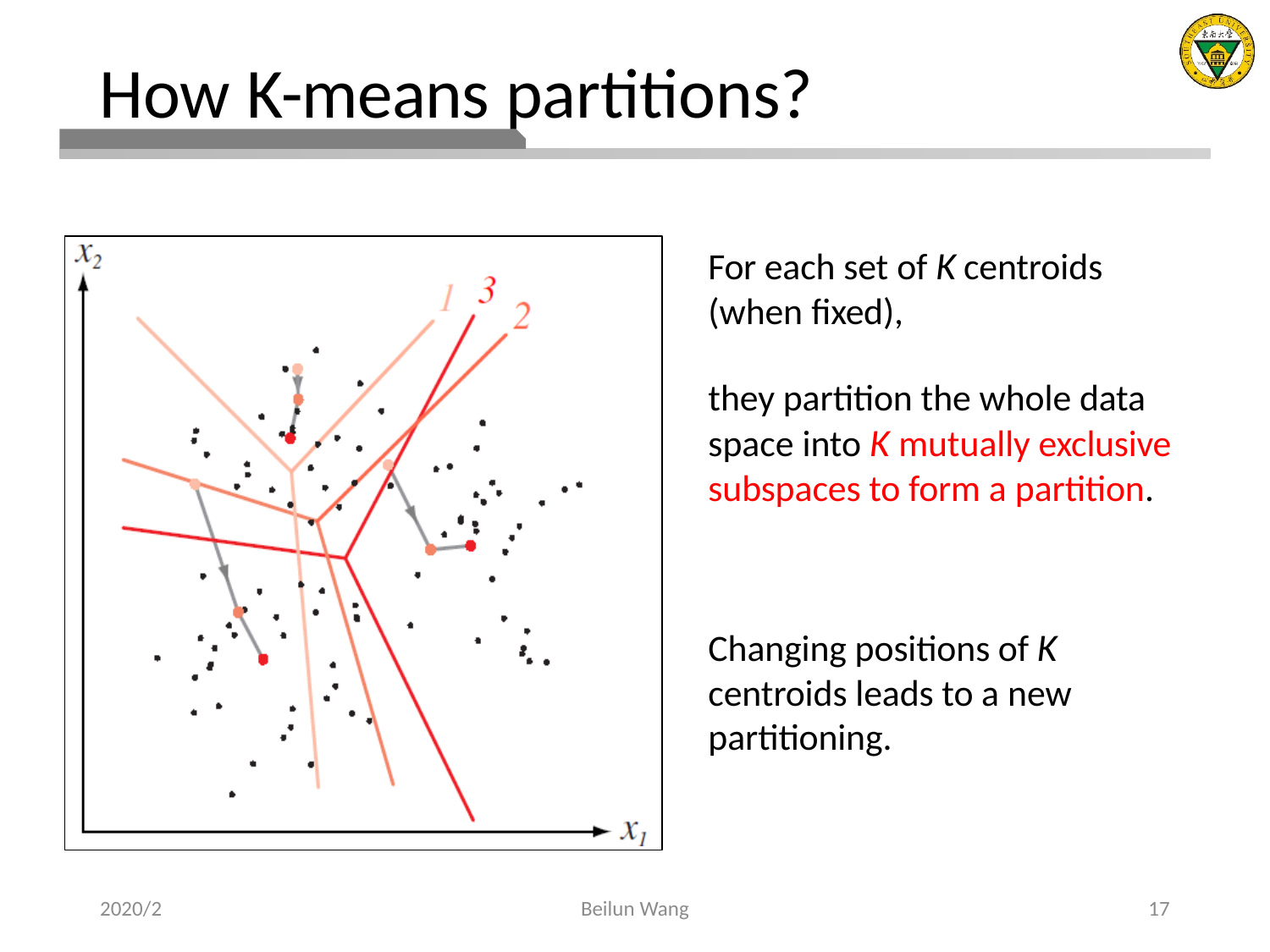

# How K-means partitions?

For each set of K centroids  (when fixed),

they partition the whole data  space into K mutually exclusive subspaces to form a partition.

Changing positions of K  centroids leads to a new  partitioning.
2020/2
Beilun Wang
17